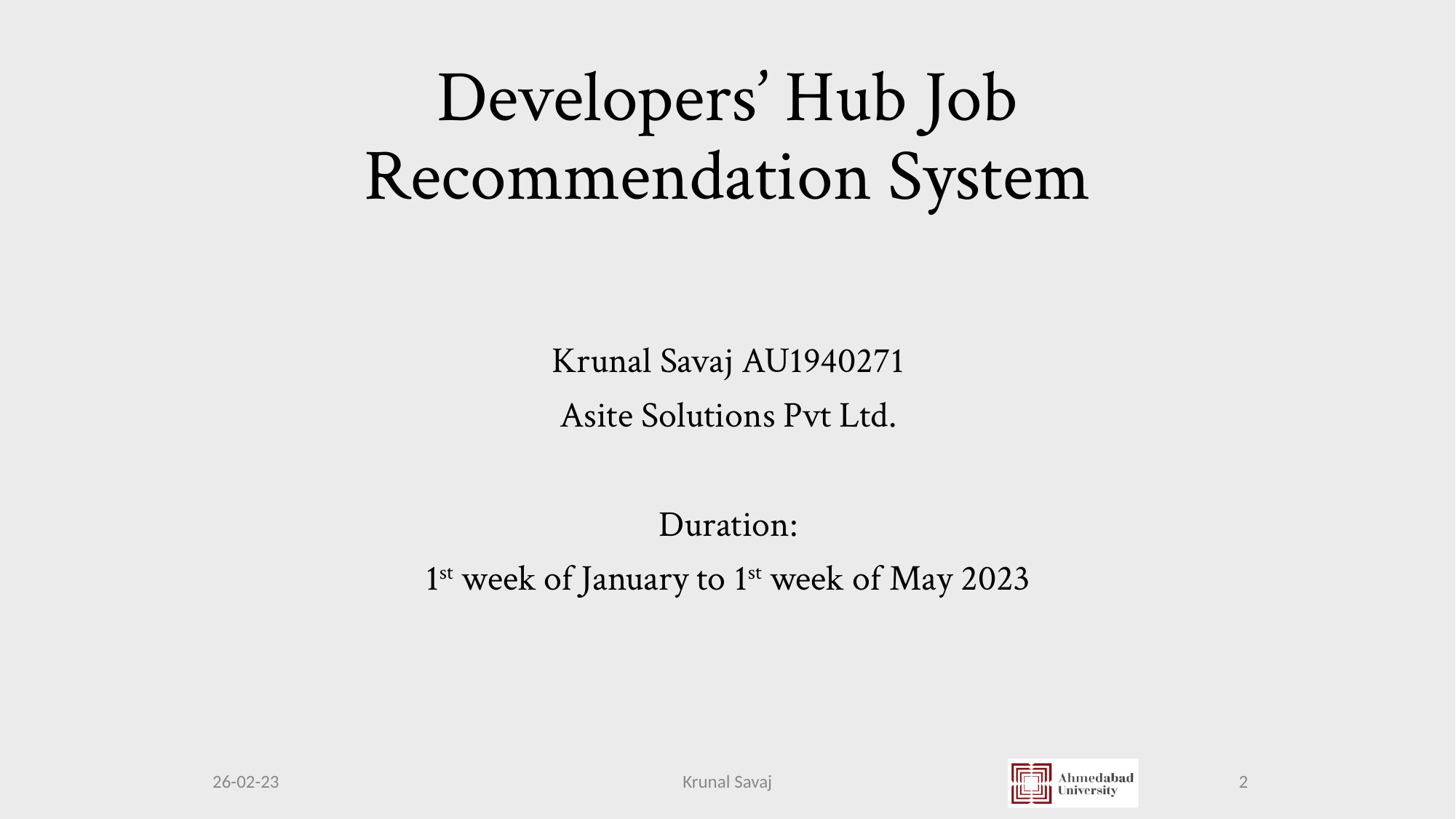

# Developers’ Hub Job Recommendation System
Krunal Savaj AU1940271
Asite Solutions Pvt Ltd.

Duration:
1st week of January to 1st week of May 2023
Krunal Savaj
2
26-02-23